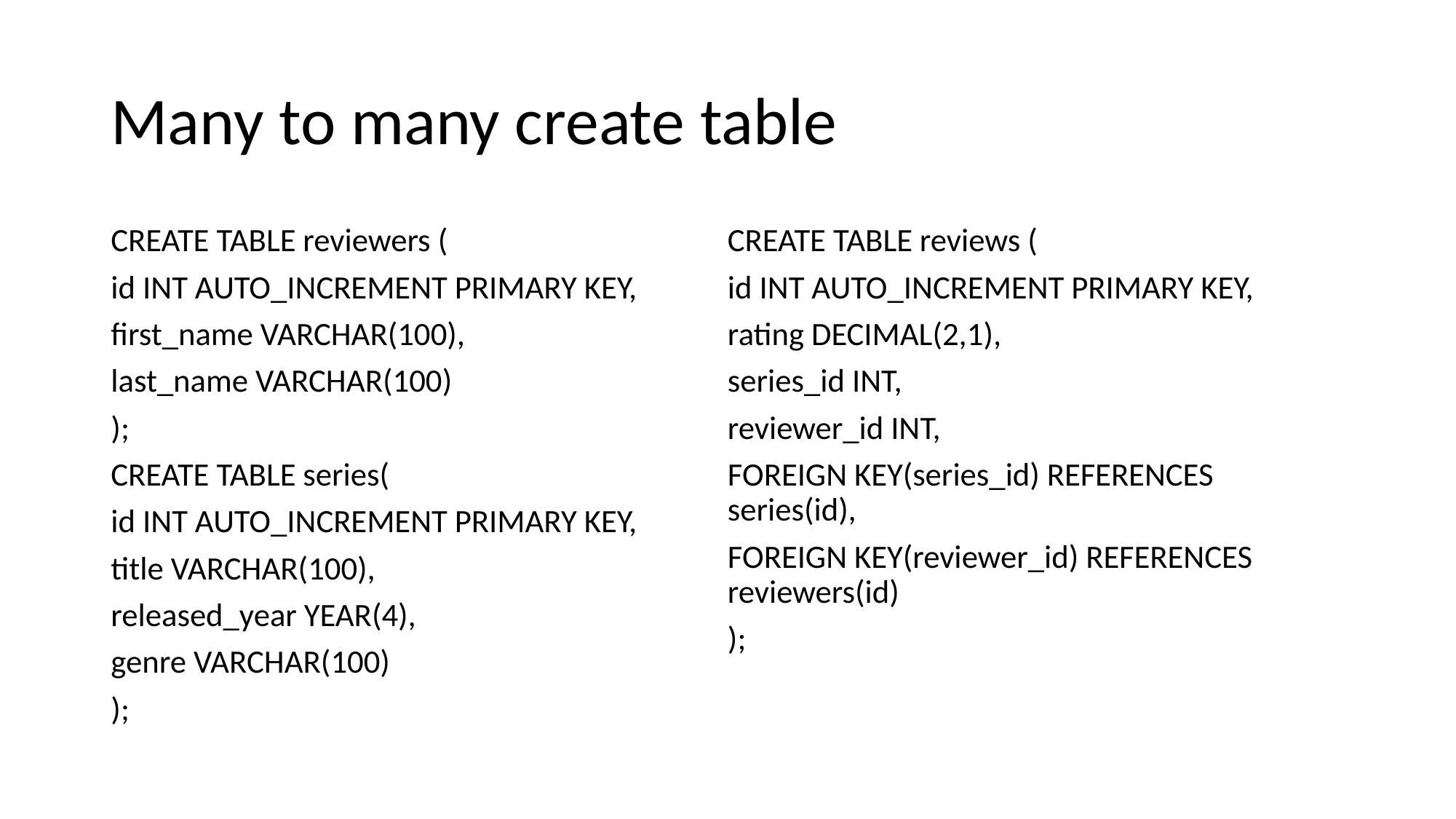

# Many to many create table
CREATE TABLE reviewers (
id INT AUTO_INCREMENT PRIMARY KEY,
first_name VARCHAR(100),
last_name VARCHAR(100)
);
CREATE TABLE series(
id INT AUTO_INCREMENT PRIMARY KEY,
title VARCHAR(100),
released_year YEAR(4),
genre VARCHAR(100)
);
CREATE TABLE reviews (
id INT AUTO_INCREMENT PRIMARY KEY,
rating DECIMAL(2,1),
series_id INT,
reviewer_id INT,
FOREIGN KEY(series_id) REFERENCES series(id),
FOREIGN KEY(reviewer_id) REFERENCES reviewers(id)
);